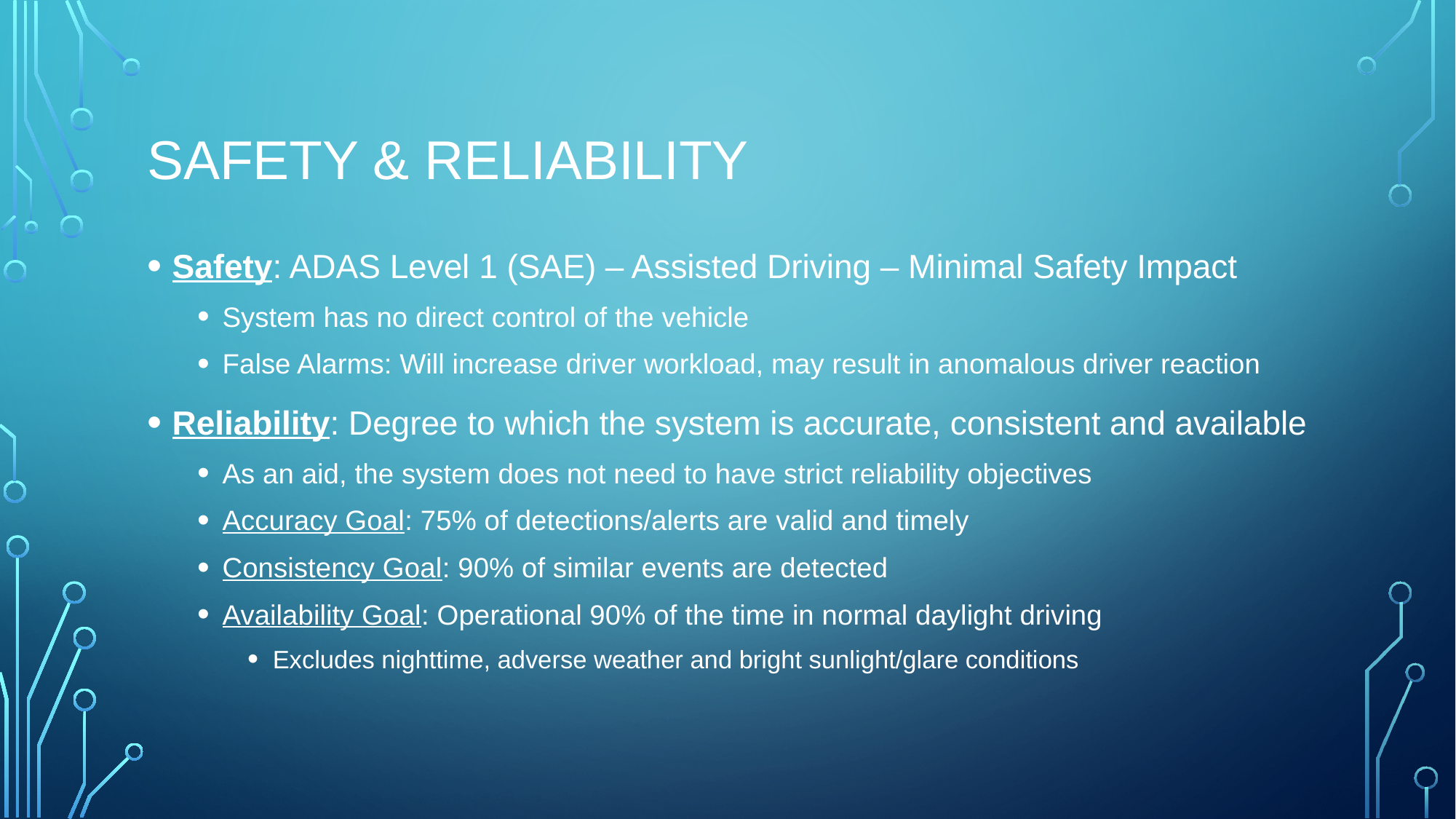

# Safety & reliability
Safety: ADAS Level 1 (SAE) – Assisted Driving – Minimal Safety Impact
System has no direct control of the vehicle
False Alarms: Will increase driver workload, may result in anomalous driver reaction
Reliability: Degree to which the system is accurate, consistent and available
As an aid, the system does not need to have strict reliability objectives
Accuracy Goal: 75% of detections/alerts are valid and timely
Consistency Goal: 90% of similar events are detected
Availability Goal: Operational 90% of the time in normal daylight driving
Excludes nighttime, adverse weather and bright sunlight/glare conditions